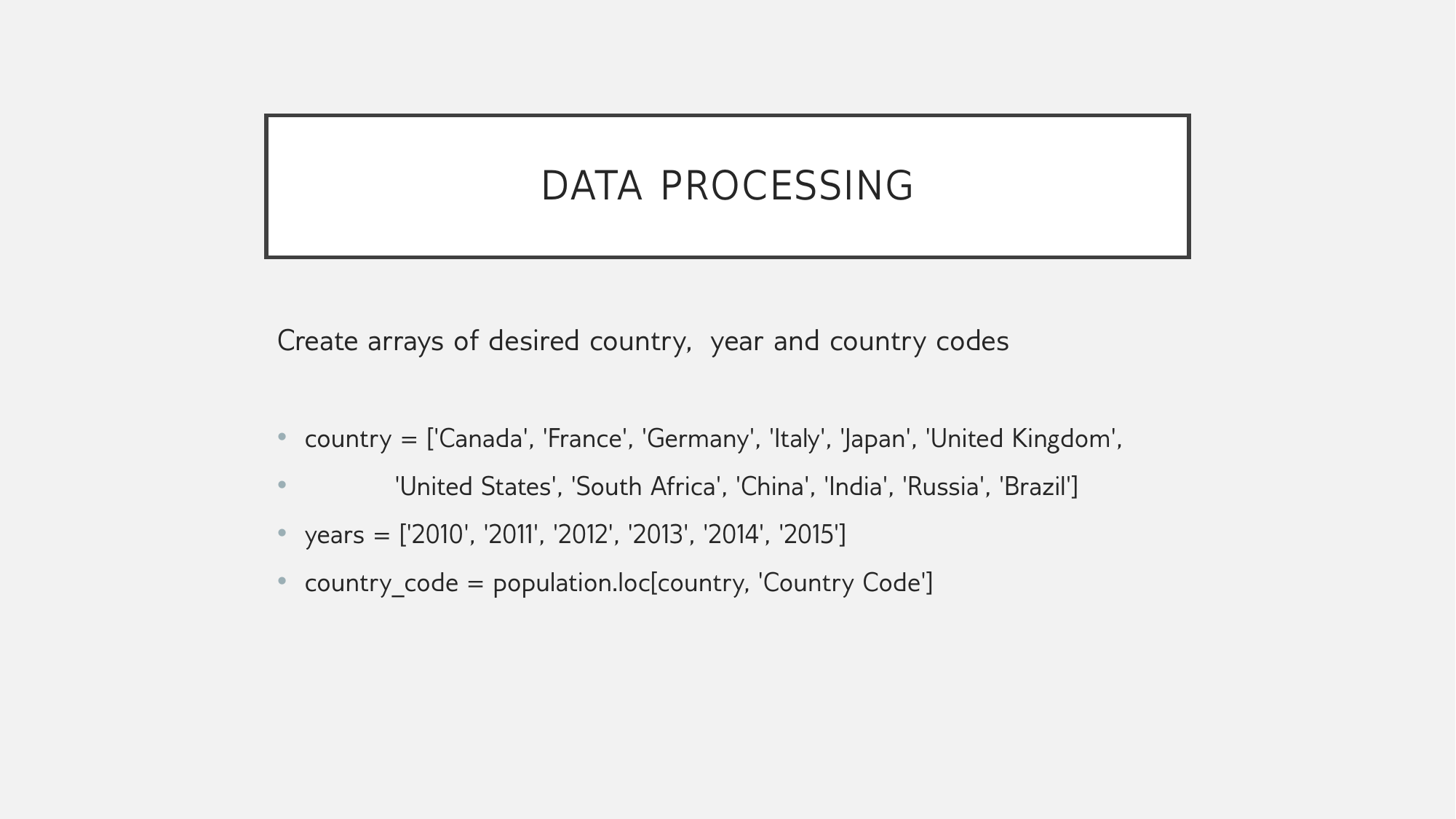

# Data Processing
Create arrays of desired country,  year and country codes

country = ['Canada', 'France', 'Germany', 'Italy', 'Japan', 'United Kingdom',
           'United States', 'South Africa', 'China', 'India', 'Russia', 'Brazil']
years = ['2010', '2011', '2012', '2013', '2014', '2015']
country_code = population.loc[country, 'Country Code']